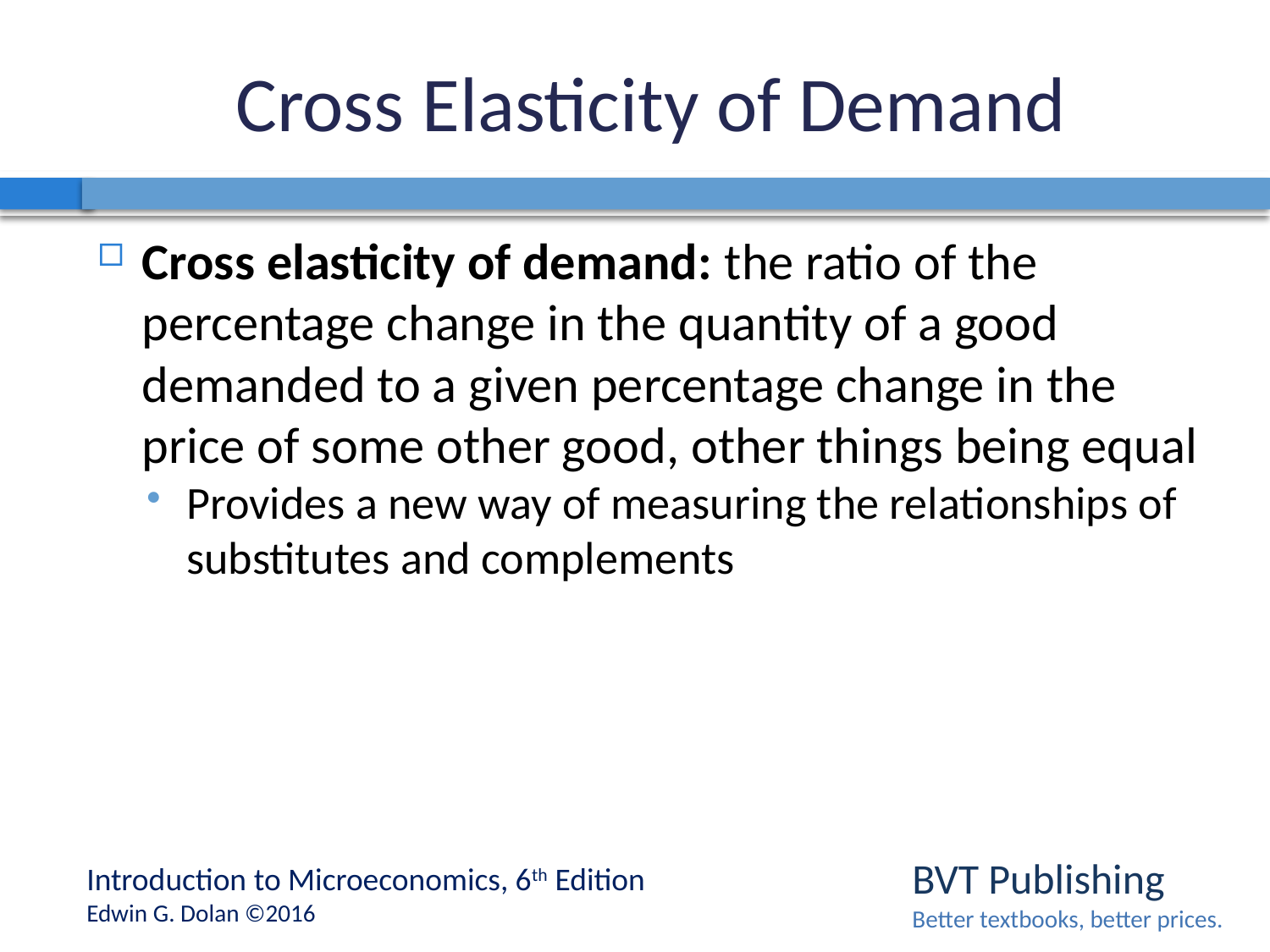

# Cross Elasticity of Demand
Cross elasticity of demand: the ratio of the percentage change in the quantity of a good demanded to a given percentage change in the price of some other good, other things being equal
Provides a new way of measuring the relationships of substitutes and complements